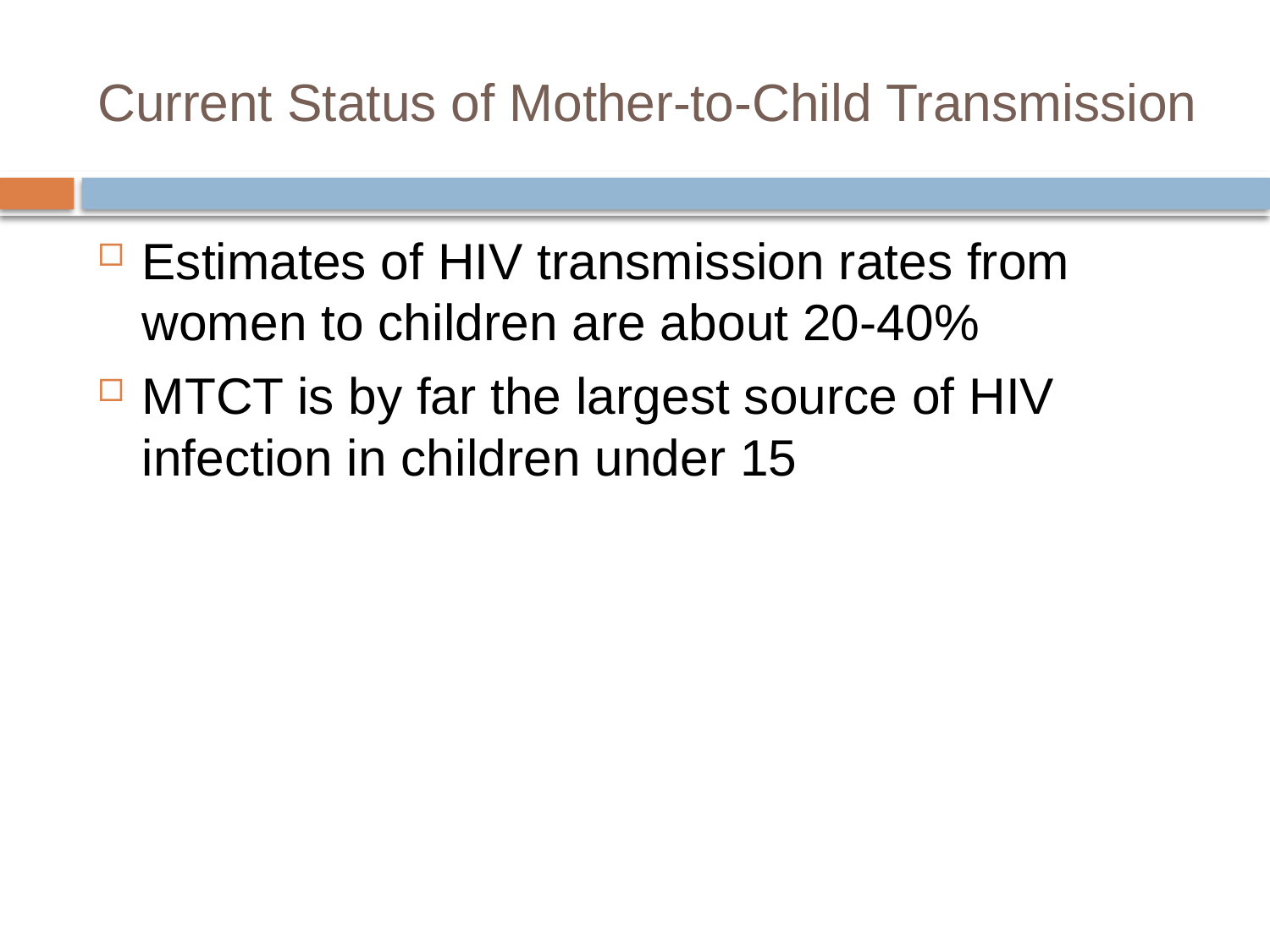

# Current Status of Mother-to-Child Transmission
Estimates of HIV transmission rates from women to children are about 20-40%
MTCT is by far the largest source of HIV infection in children under 15